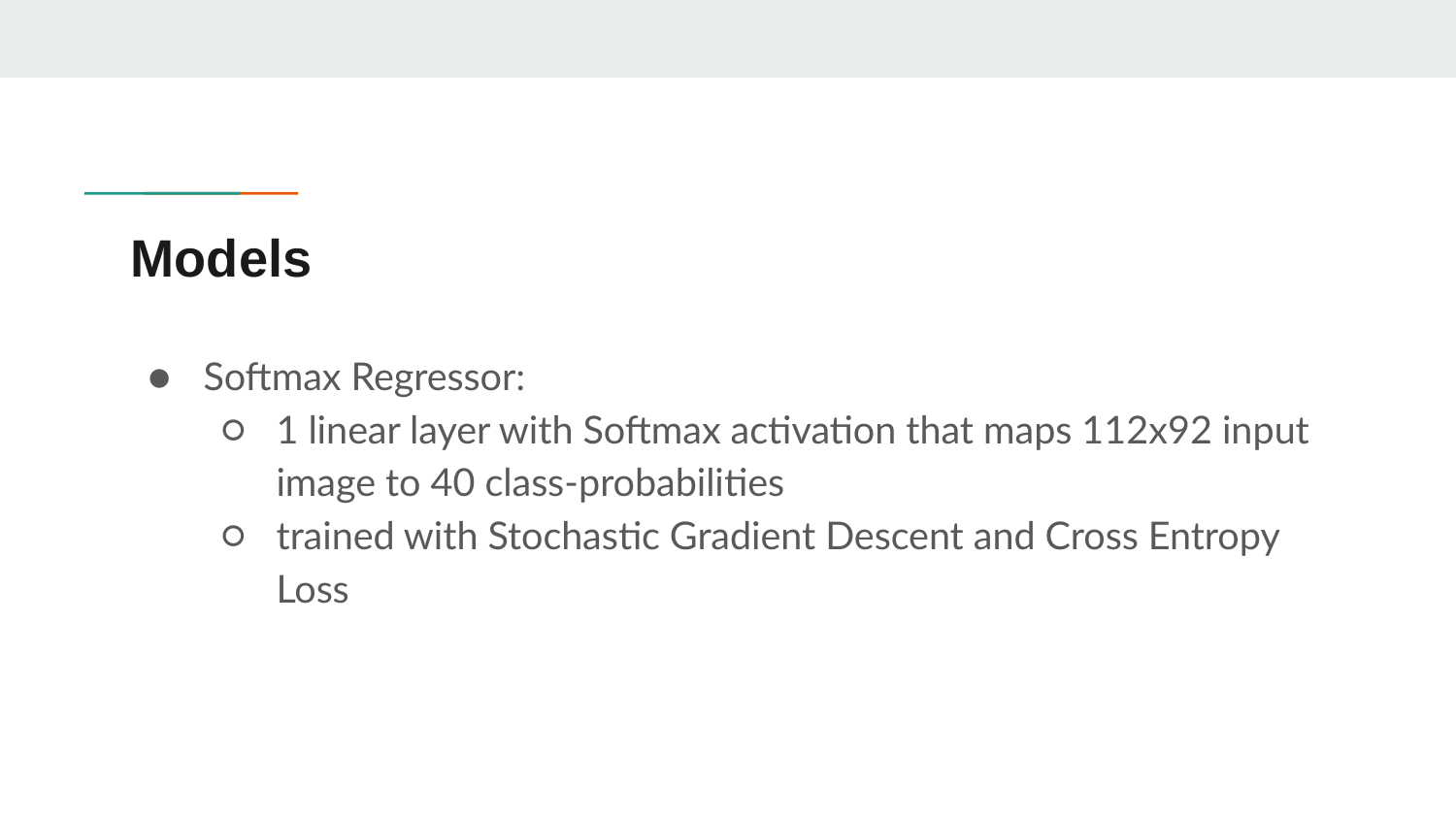

# Models
Softmax Regressor:
1 linear layer with Softmax activation that maps 112x92 input image to 40 class-probabilities
trained with Stochastic Gradient Descent and Cross Entropy Loss